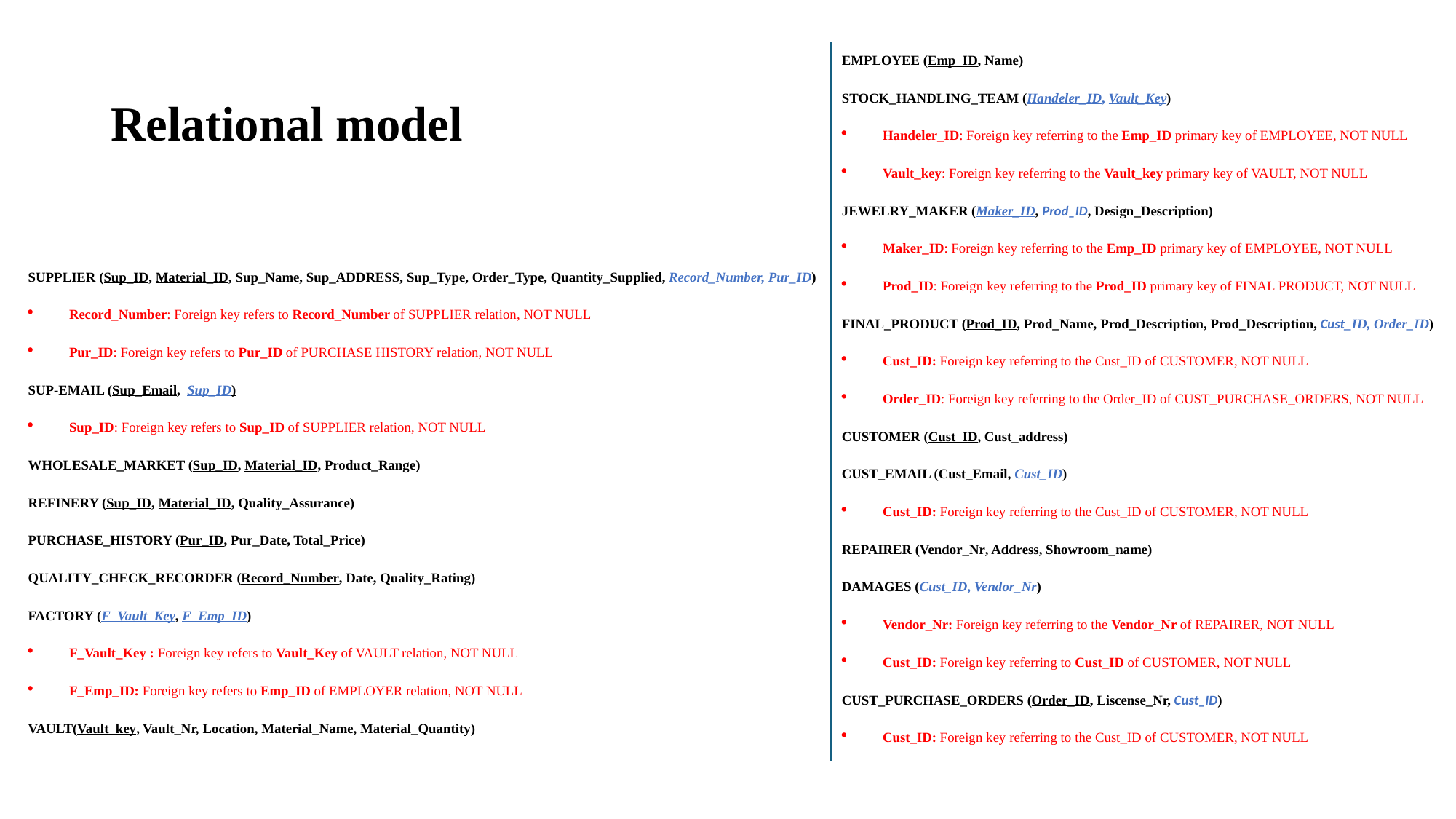

# Relational model
EMPLOYEE (Emp_ID, Name)
STOCK_HANDLING_TEAM (Handeler_ID, Vault_Key)
Handeler_ID: Foreign key referring to the Emp_ID primary key of EMPLOYEE, NOT NULL
Vault_key: Foreign key referring to the Vault_key primary key of VAULT, NOT NULL
JEWELRY_MAKER (Maker_ID, Prod_ID, Design_Description)
Maker_ID: Foreign key referring to the Emp_ID primary key of EMPLOYEE, NOT NULL
Prod_ID: Foreign key referring to the Prod_ID primary key of FINAL PRODUCT, NOT NULL
FINAL_PRODUCT (Prod_ID, Prod_Name, Prod_Description, Prod_Description, Cust_ID, Order_ID)
Cust_ID: Foreign key referring to the Cust_ID of CUSTOMER, NOT NULL
Order_ID: Foreign key referring to the Order_ID of CUST_PURCHASE_ORDERS, NOT NULL
CUSTOMER (Cust_ID, Cust_address)
CUST_EMAIL (Cust_Email, Cust_ID)
Cust_ID: Foreign key referring to the Cust_ID of CUSTOMER, NOT NULL
REPAIRER (Vendor_Nr, Address, Showroom_name)
DAMAGES (Cust_ID, Vendor_Nr)
Vendor_Nr: Foreign key referring to the Vendor_Nr of REPAIRER, NOT NULL
Cust_ID: Foreign key referring to Cust_ID of CUSTOMER, NOT NULL
CUST_PURCHASE_ORDERS (Order_ID, Liscense_Nr, Cust_ID)
Cust_ID: Foreign key referring to the Cust_ID of CUSTOMER, NOT NULL
SUPPLIER (Sup_ID, Material_ID, Sup_Name, Sup_ADDRESS, Sup_Type, Order_Type, Quantity_Supplied, Record_Number, Pur_ID)
Record_Number: Foreign key refers to Record_Number of SUPPLIER relation, NOT NULL
Pur_ID: Foreign key refers to Pur_ID of PURCHASE HISTORY relation, NOT NULL
SUP-EMAIL (Sup_Email,  Sup_ID)
Sup_ID: Foreign key refers to Sup_ID of SUPPLIER relation, NOT NULL
WHOLESALE_MARKET (Sup_ID, Material_ID, Product_Range)
REFINERY (Sup_ID, Material_ID, Quality_Assurance)
PURCHASE_HISTORY (Pur_ID, Pur_Date, Total_Price)
QUALITY_CHECK_RECORDER (Record_Number, Date, Quality_Rating)
FACTORY (F_Vault_Key, F_Emp_ID)
F_Vault_Key : Foreign key refers to Vault_Key of VAULT relation, NOT NULL
F_Emp_ID: Foreign key refers to Emp_ID of EMPLOYER relation, NOT NULL
VAULT(Vault_key, Vault_Nr, Location, Material_Name, Material_Quantity)